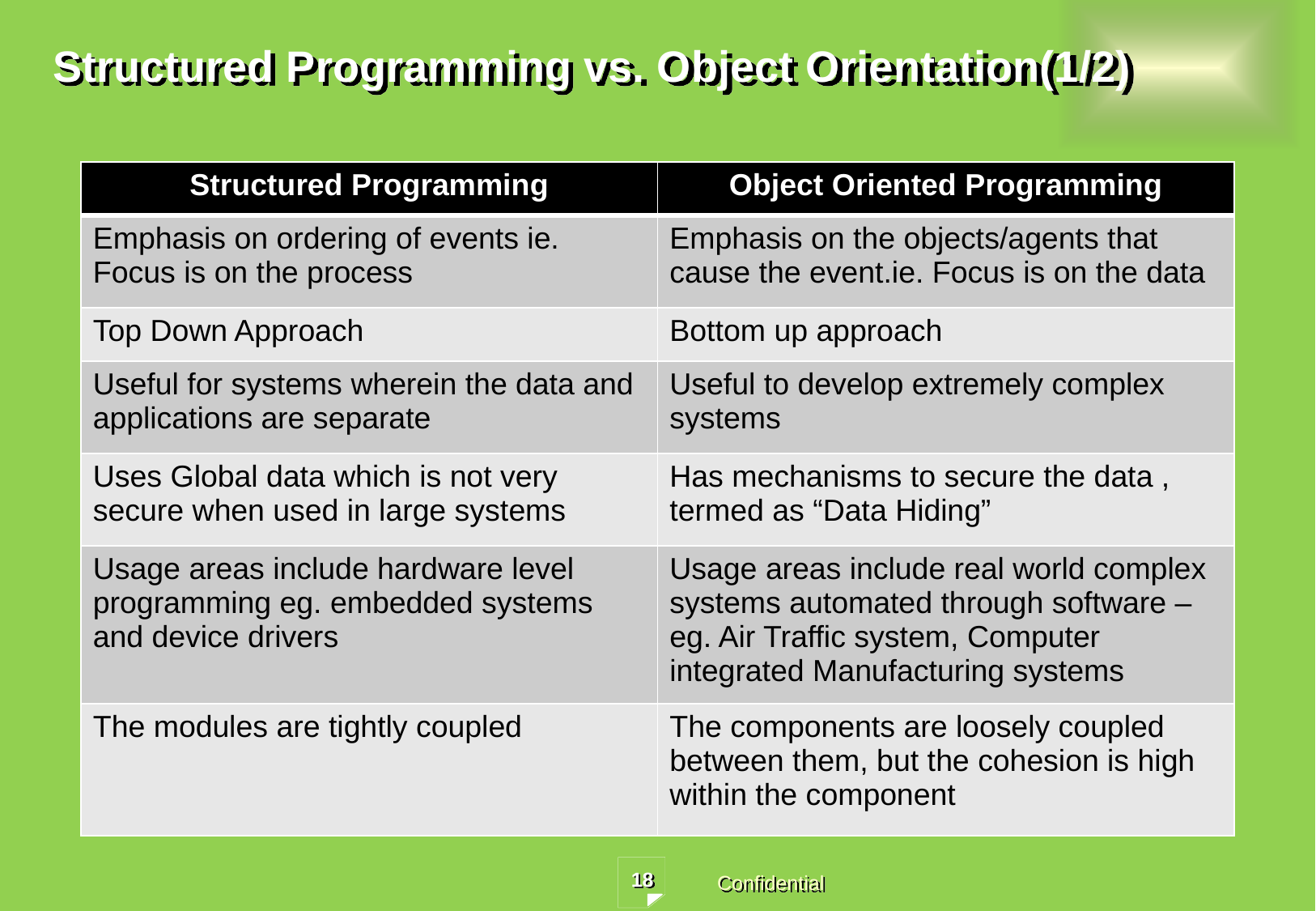

# Structured Programming vs. Object Orientation(1/2)
| Structured Programming | Object Oriented Programming |
| --- | --- |
| Emphasis on ordering of events ie. Focus is on the process | Emphasis on the objects/agents that cause the event.ie. Focus is on the data |
| Top Down Approach | Bottom up approach |
| Useful for systems wherein the data and applications are separate | Useful to develop extremely complex systems |
| Uses Global data which is not very secure when used in large systems | Has mechanisms to secure the data , termed as “Data Hiding” |
| Usage areas include hardware level programming eg. embedded systems and device drivers | Usage areas include real world complex systems automated through software – eg. Air Traffic system, Computer integrated Manufacturing systems |
| The modules are tightly coupled | The components are loosely coupled between them, but the cohesion is high within the component |
18